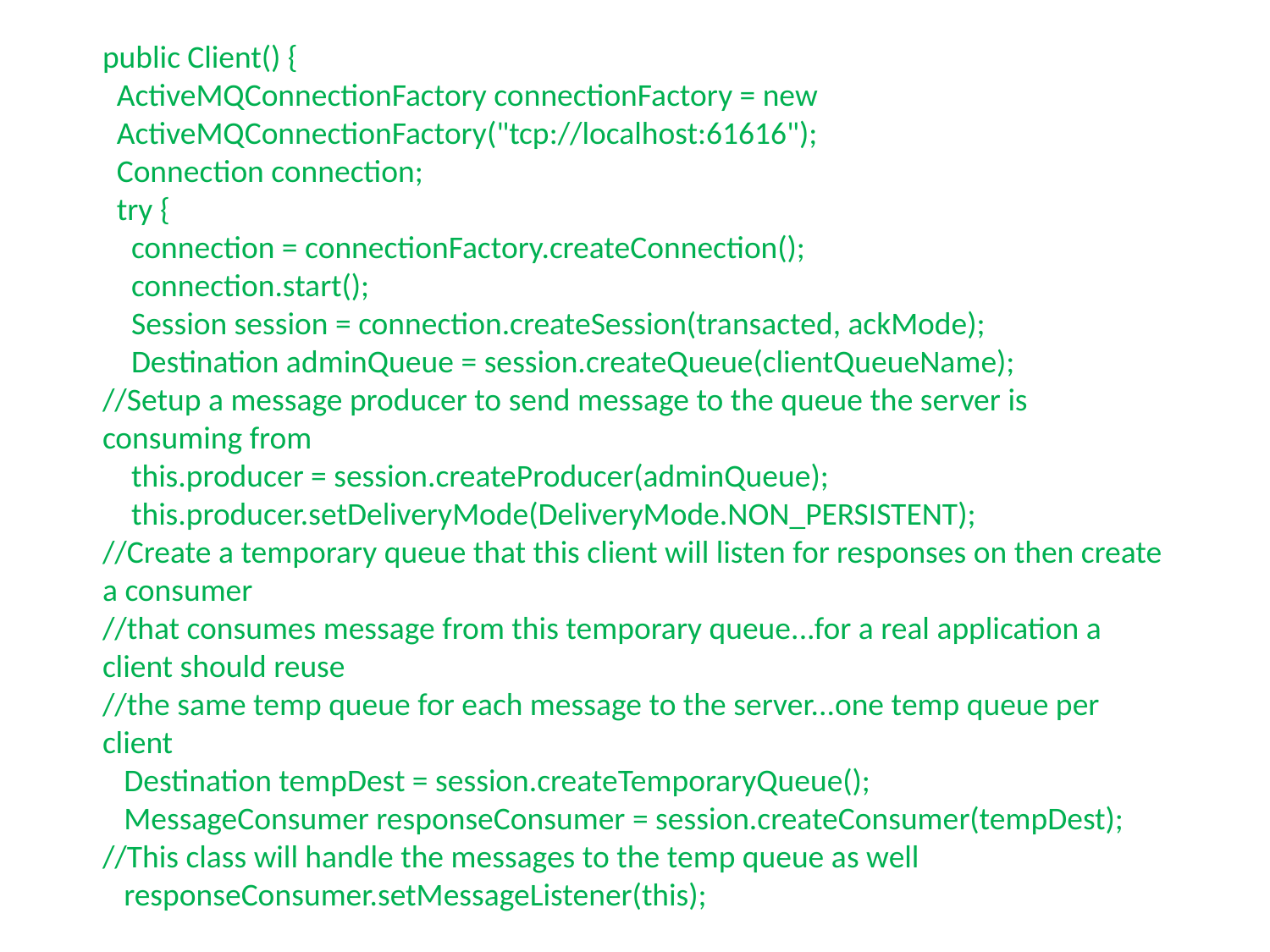

public Client() {
  ActiveMQConnectionFactory connectionFactory = new
  ActiveMQConnectionFactory("tcp://localhost:61616");
  Connection connection;
  try {
    connection = connectionFactory.createConnection();
    connection.start();
    Session session = connection.createSession(transacted, ackMode);
    Destination adminQueue = session.createQueue(clientQueueName);
//Setup a message producer to send message to the queue the server is consuming from
    this.producer = session.createProducer(adminQueue);
    this.producer.setDeliveryMode(DeliveryMode.NON_PERSISTENT);
//Create a temporary queue that this client will listen for responses on then create a consumer
//that consumes message from this temporary queue...for a real application a client should reuse
//the same temp queue for each message to the server...one temp queue per client
   Destination tempDest = session.createTemporaryQueue();
   MessageConsumer responseConsumer = session.createConsumer(tempDest);
//This class will handle the messages to the temp queue as well
   responseConsumer.setMessageListener(this);